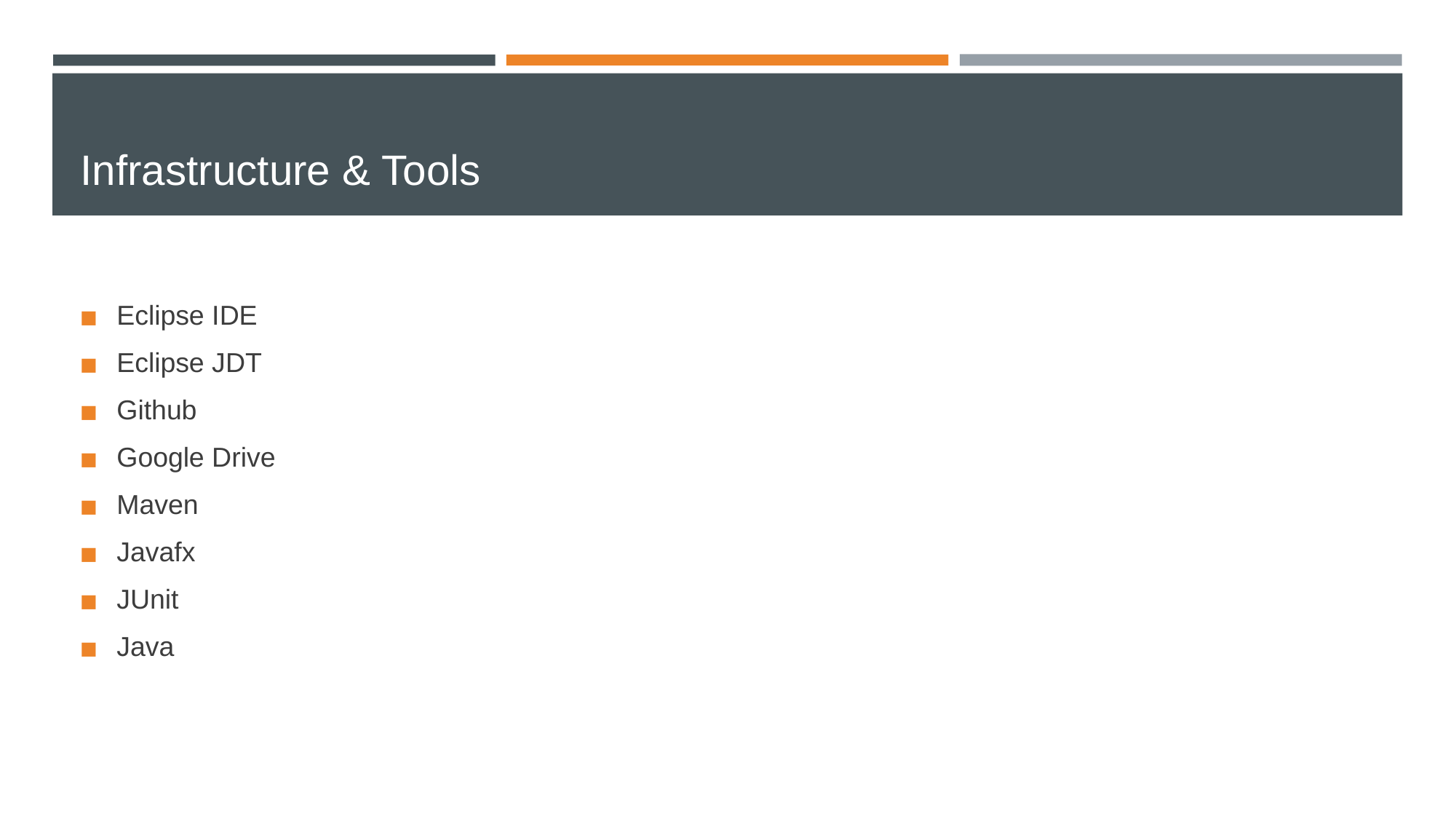

# Infrastructure & Tools
Eclipse IDE
Eclipse JDT
Github
Google Drive
Maven
Javafx
JUnit
Java